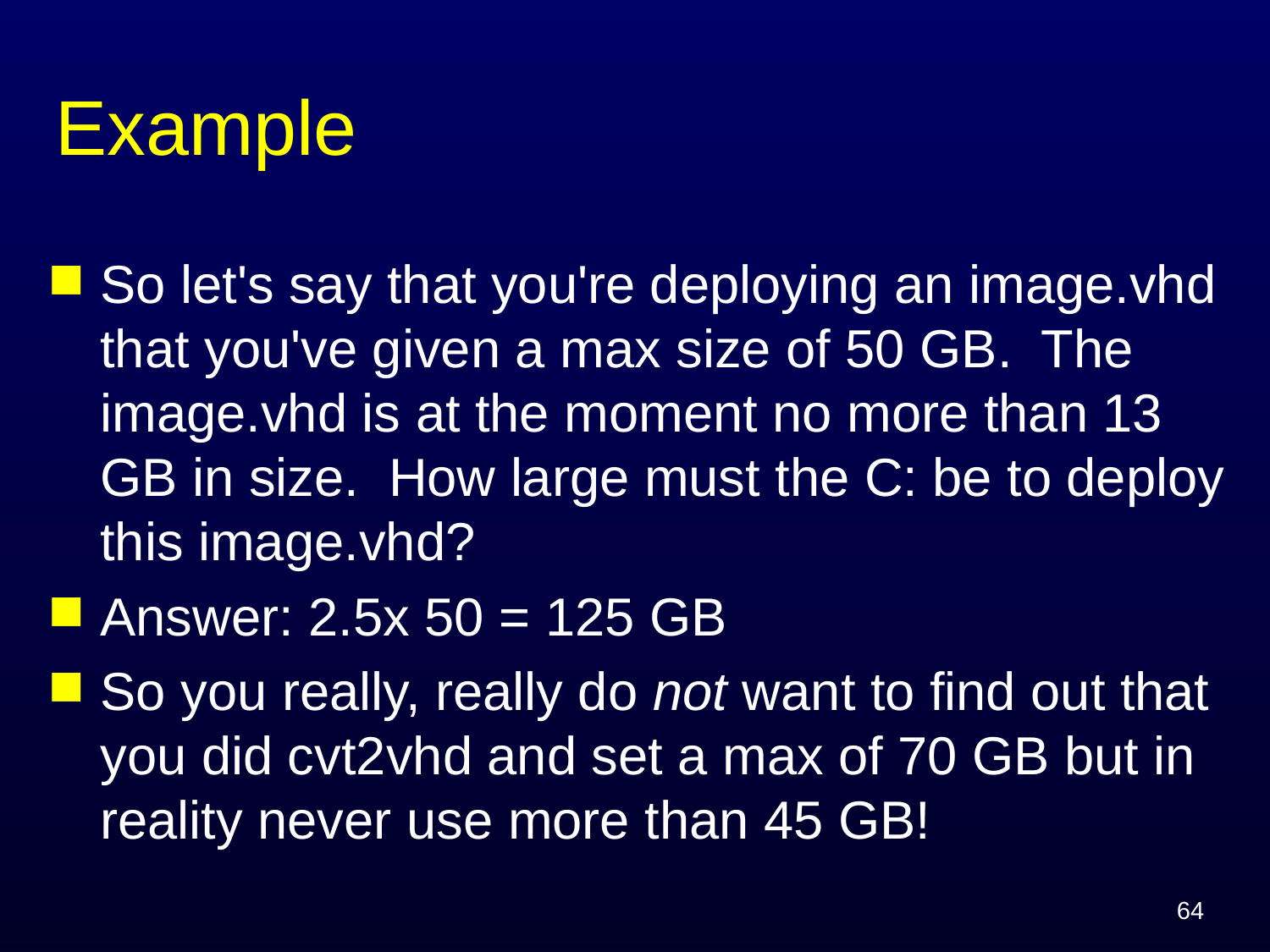

# Example
So let's say that you're deploying an image.vhd that you've given a max size of 50 GB.  The image.vhd is at the moment no more than 13 GB in size.  How large must the C: be to deploy this image.vhd?
Answer: 2.5x 50 = 125 GB
So you really, really do not want to find out that you did cvt2vhd and set a max of 70 GB but in reality never use more than 45 GB!
64